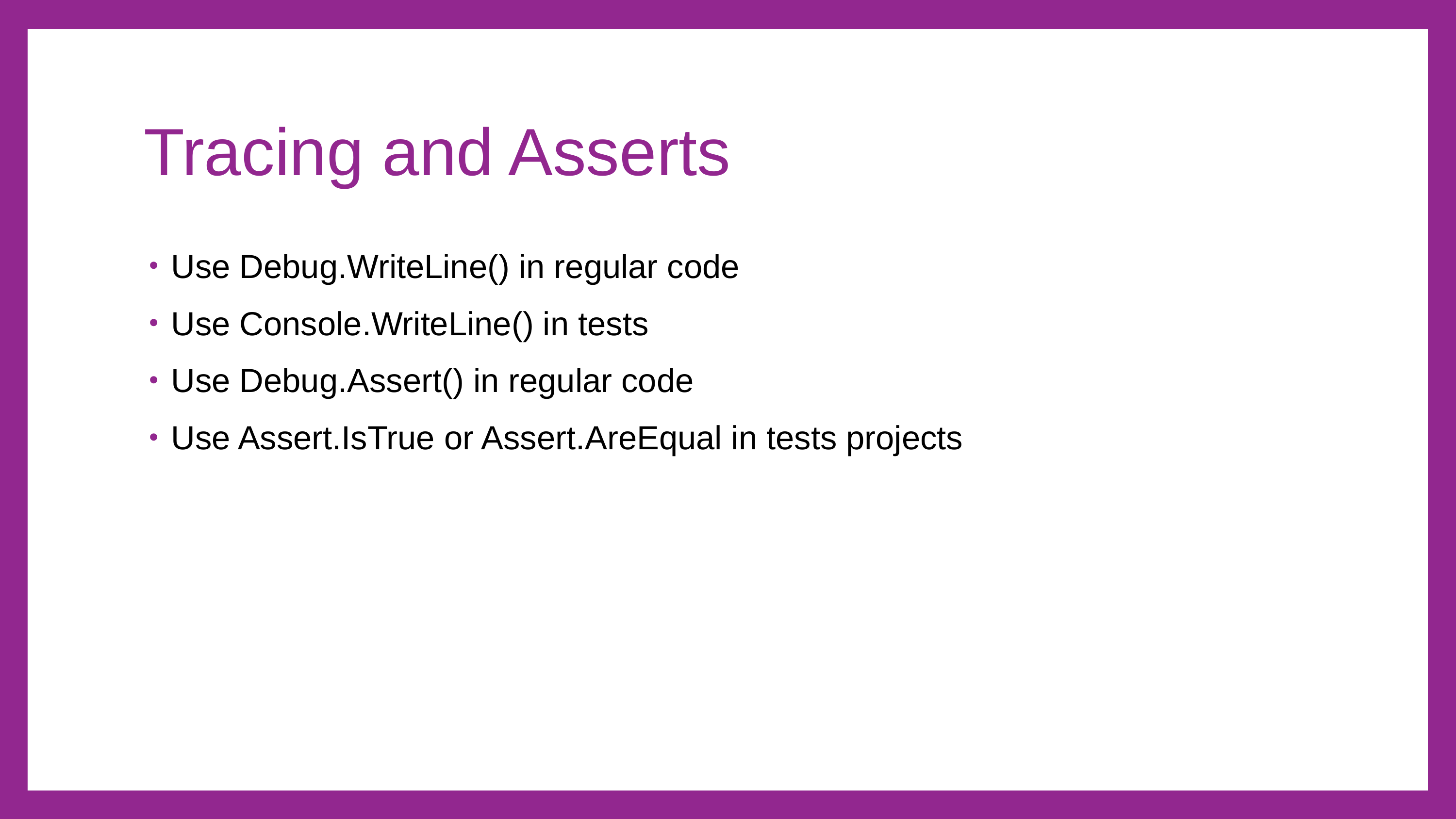

# Tracing and Asserts
Use Debug.WriteLine() in regular code
Use Console.WriteLine() in tests
Use Debug.Assert() in regular code
Use Assert.IsTrue or Assert.AreEqual in tests projects